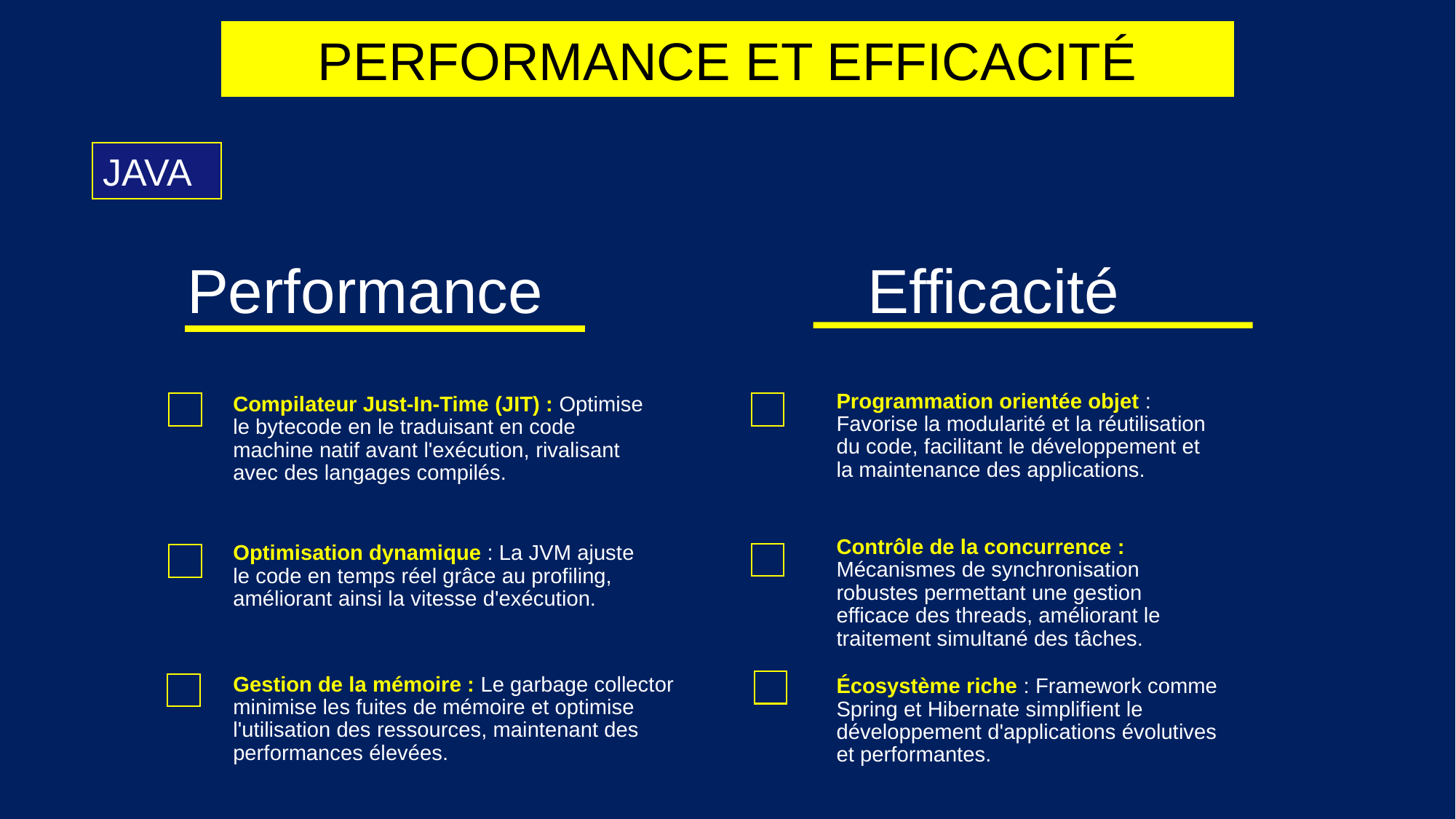

PERFORMANCE ET EFFICACITÉ
JAVA
Performance
Compilateur Just-In-Time (JIT) : Optimise le bytecode en le traduisant en code machine natif avant l'exécution, rivalisant avec des langages compilés.
Optimisation dynamique : La JVM ajuste le code en temps réel grâce au profiling, améliorant ainsi la vitesse d'exécution.
Gestion de la mémoire : Le garbage collector minimise les fuites de mémoire et optimise l'utilisation des ressources, maintenant des performances élevées.
Efficacité
Programmation orientée objet : Favorise la modularité et la réutilisation du code, facilitant le développement et la maintenance des applications.
Contrôle de la concurrence : Mécanismes de synchronisation robustes permettant une gestion efficace des threads, améliorant le traitement simultané des tâches.
Écosystème riche : Framework comme Spring et Hibernate simplifient le développement d'applications évolutives et performantes.